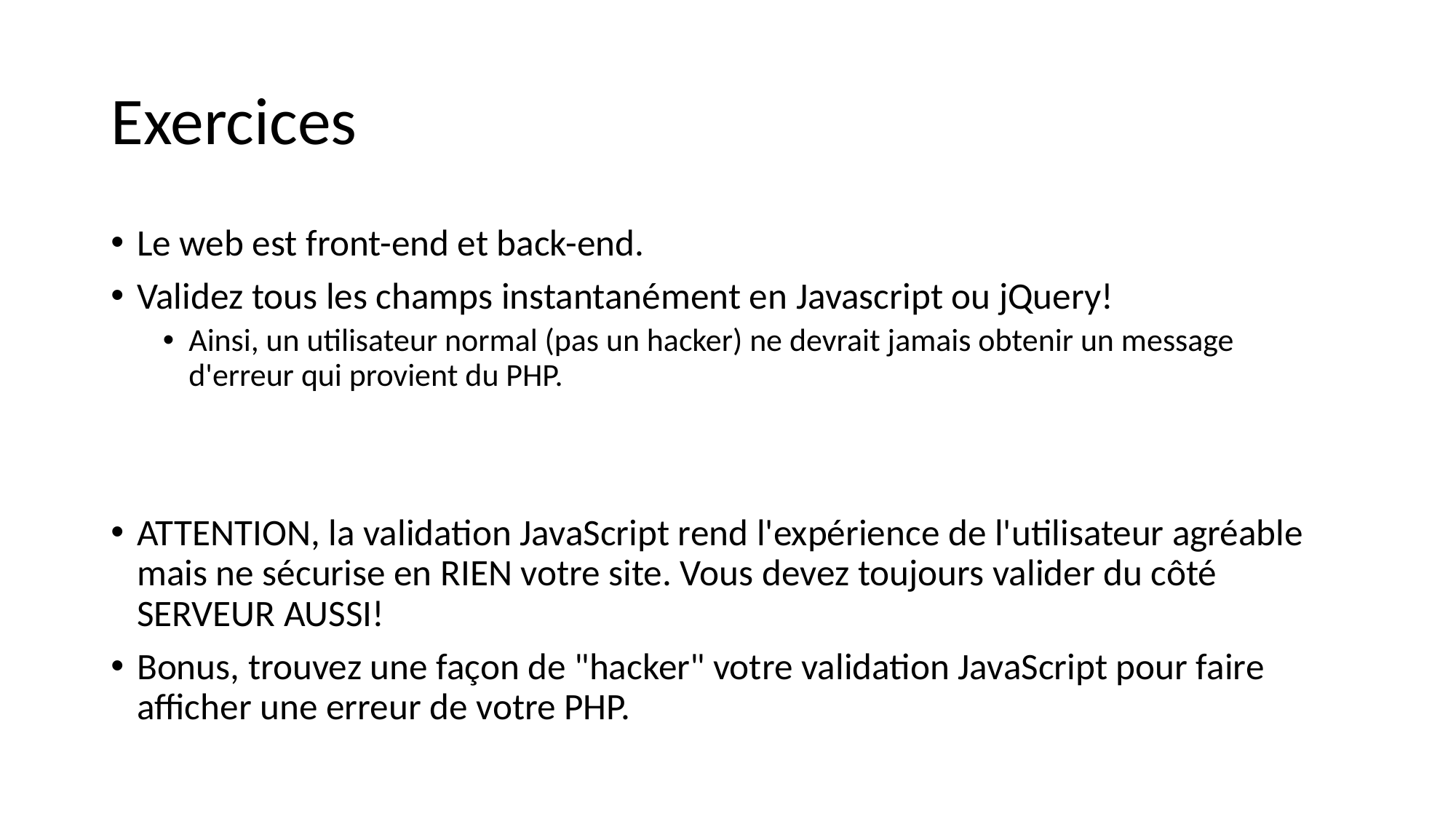

# Exercices
Le web est front-end et back-end.
Validez tous les champs instantanément en Javascript ou jQuery!
Ainsi, un utilisateur normal (pas un hacker) ne devrait jamais obtenir un message d'erreur qui provient du PHP.

ATTENTION, la validation JavaScript rend l'expérience de l'utilisateur agréable mais ne sécurise en RIEN votre site. Vous devez toujours valider du côté SERVEUR AUSSI!
Bonus, trouvez une façon de "hacker" votre validation JavaScript pour faire afficher une erreur de votre PHP.